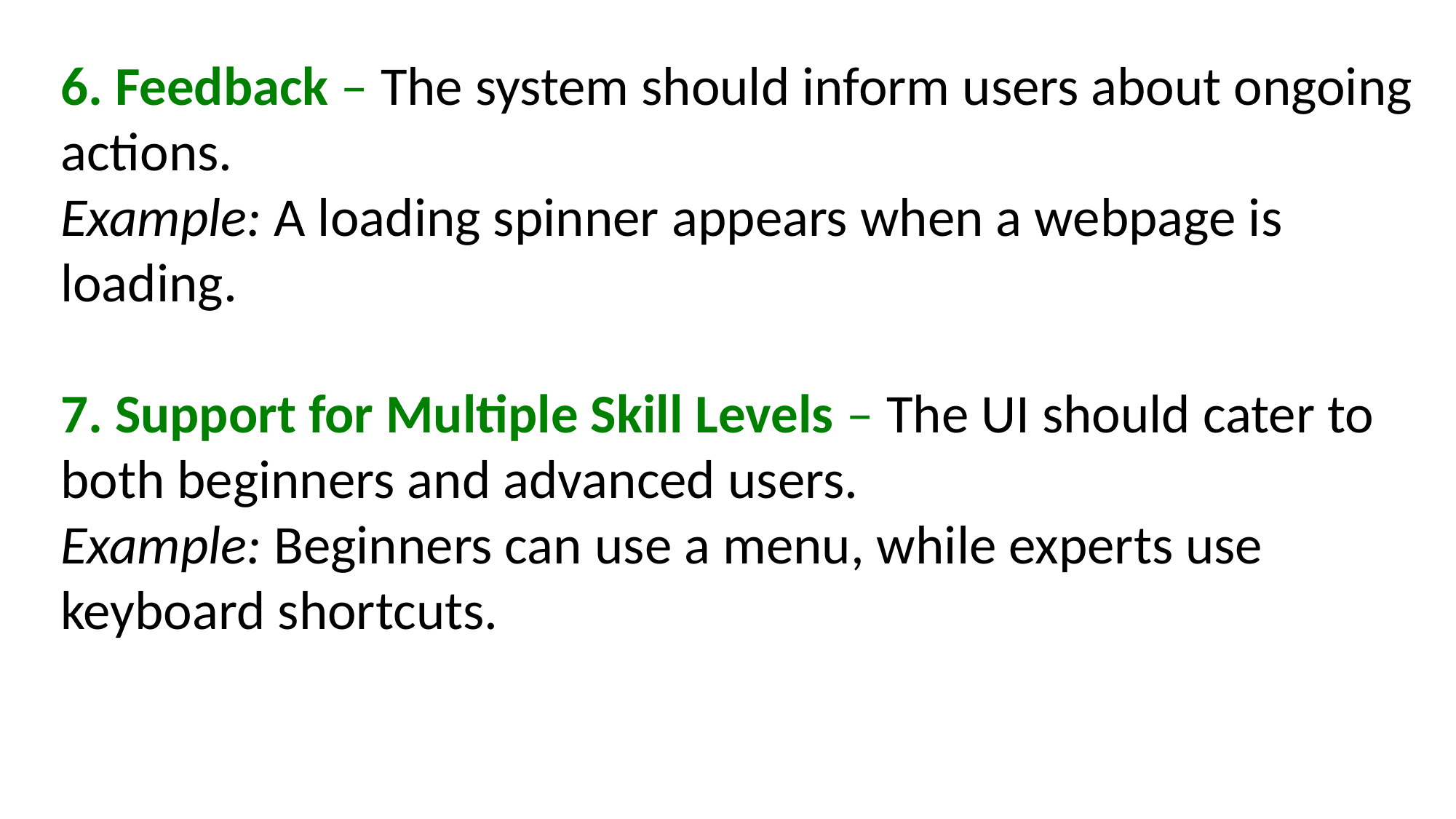

6. Feedback – The system should inform users about ongoing actions.
Example: A loading spinner appears when a webpage is loading.

7. Support for Multiple Skill Levels – The UI should cater to both beginners and advanced users.
Example: Beginners can use a menu, while experts use keyboard shortcuts.